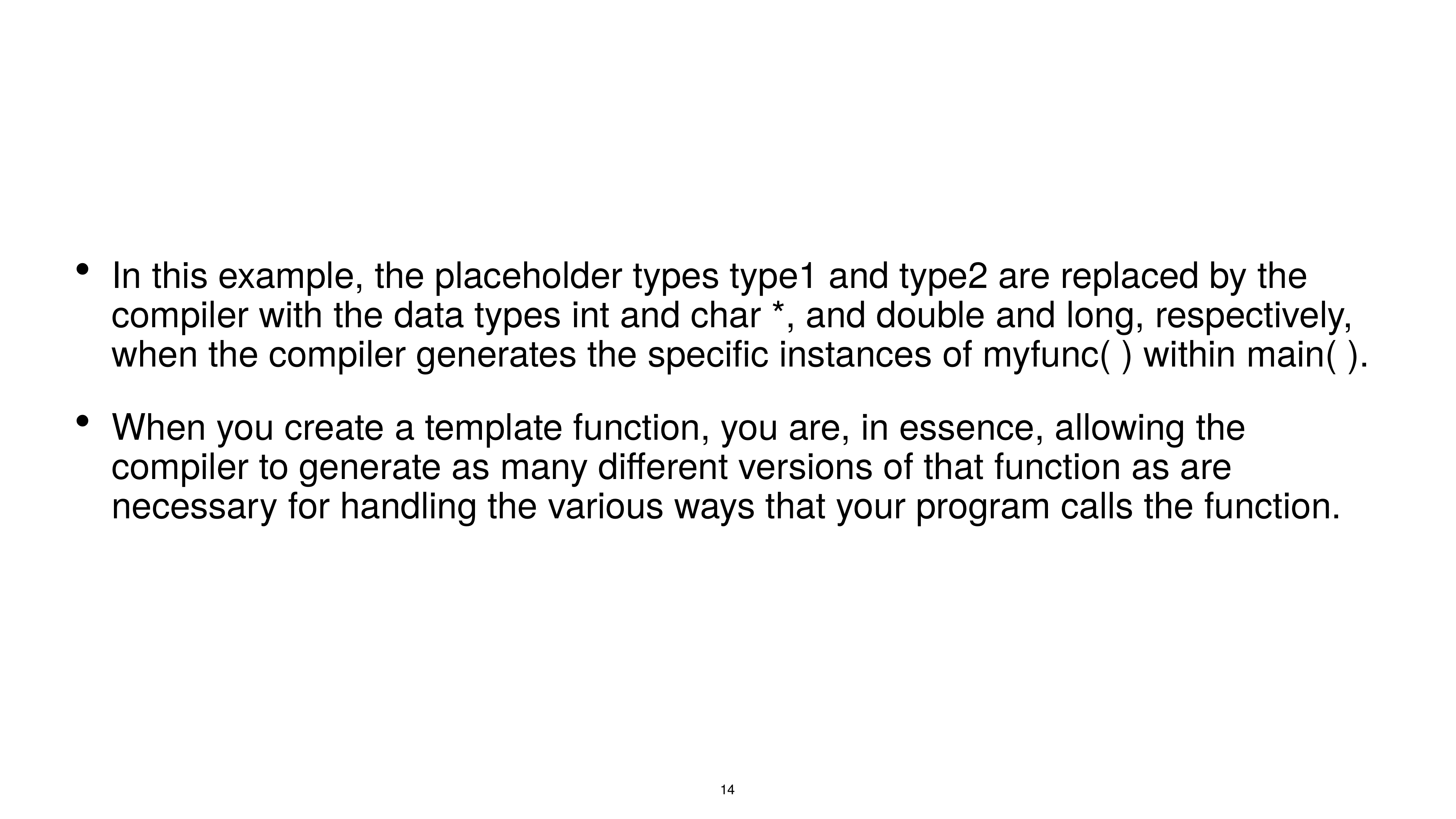

#

In this example, the placeholder types type1 and type2 are replaced by the compiler with the data types int and char *, and double and long, respectively, when the compiler generates the specific instances of myfunc( ) within main( ).
When you create a template function, you are, in essence, allowing the compiler to generate as many different versions of that function as are necessary for handling the various ways that your program calls the function.
14